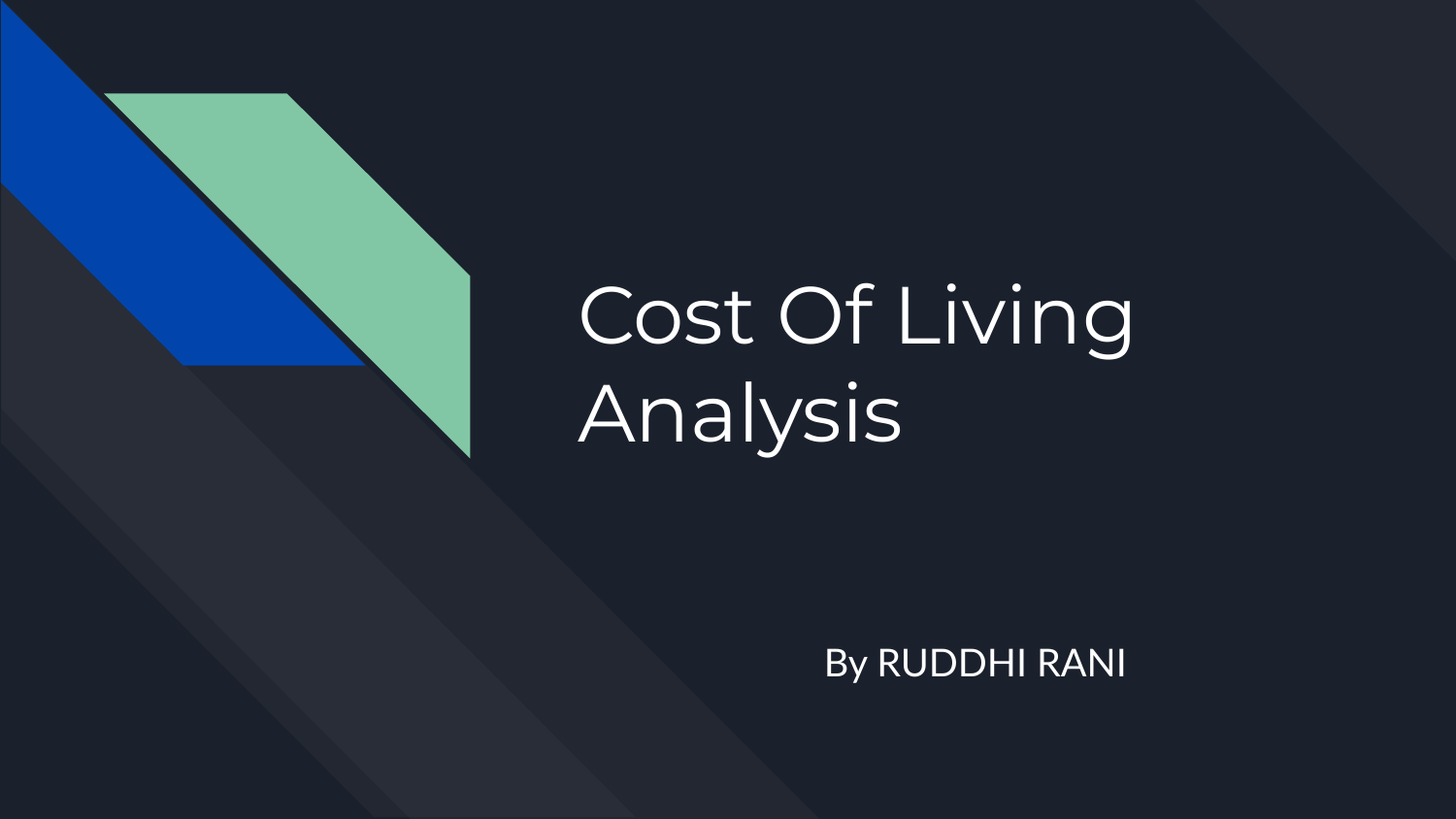

# Cost Of Living Analysis
By RUDDHI RANI